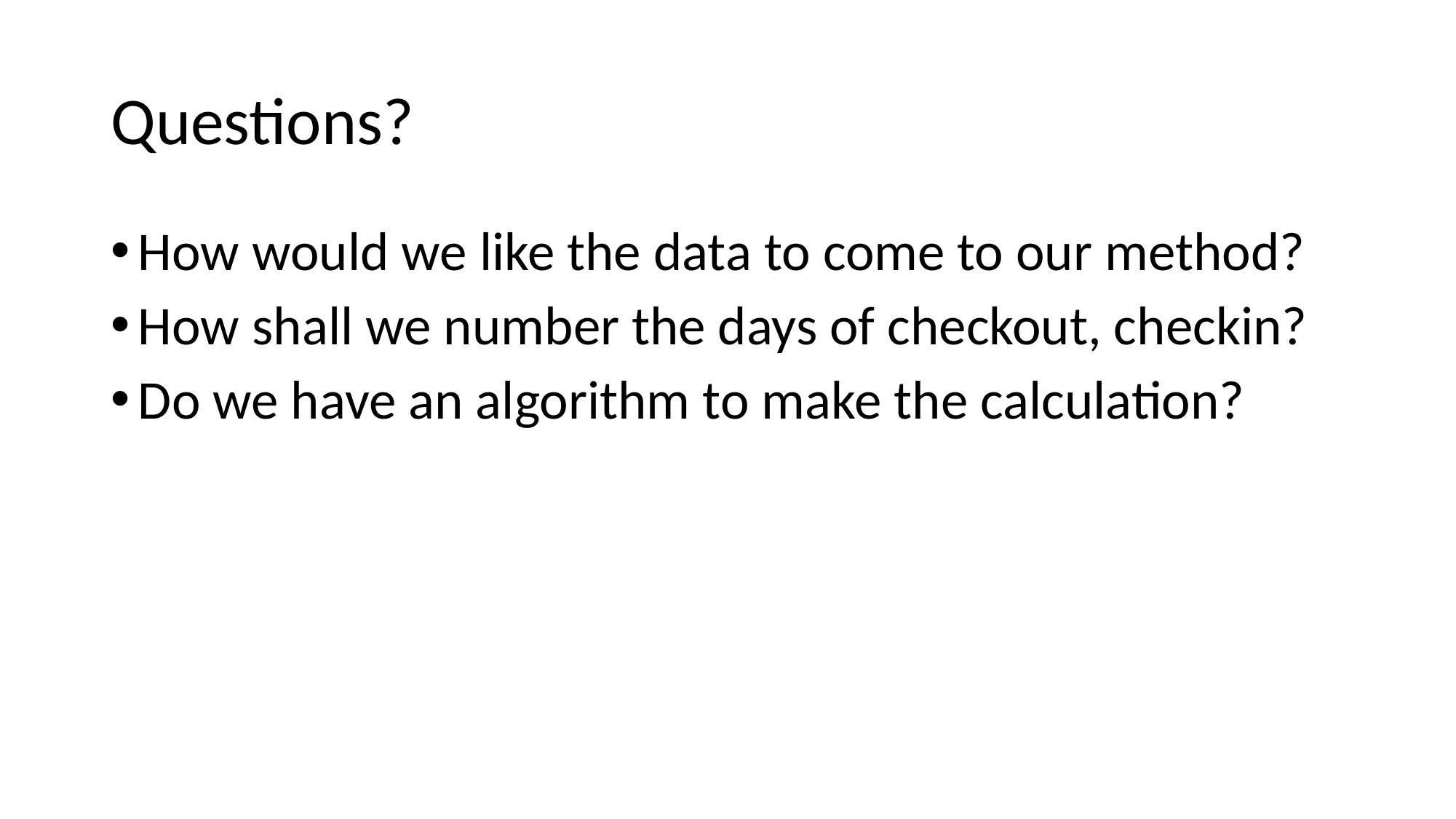

# Questions?
How would we like the data to come to our method?
How shall we number the days of checkout, checkin?
Do we have an algorithm to make the calculation?